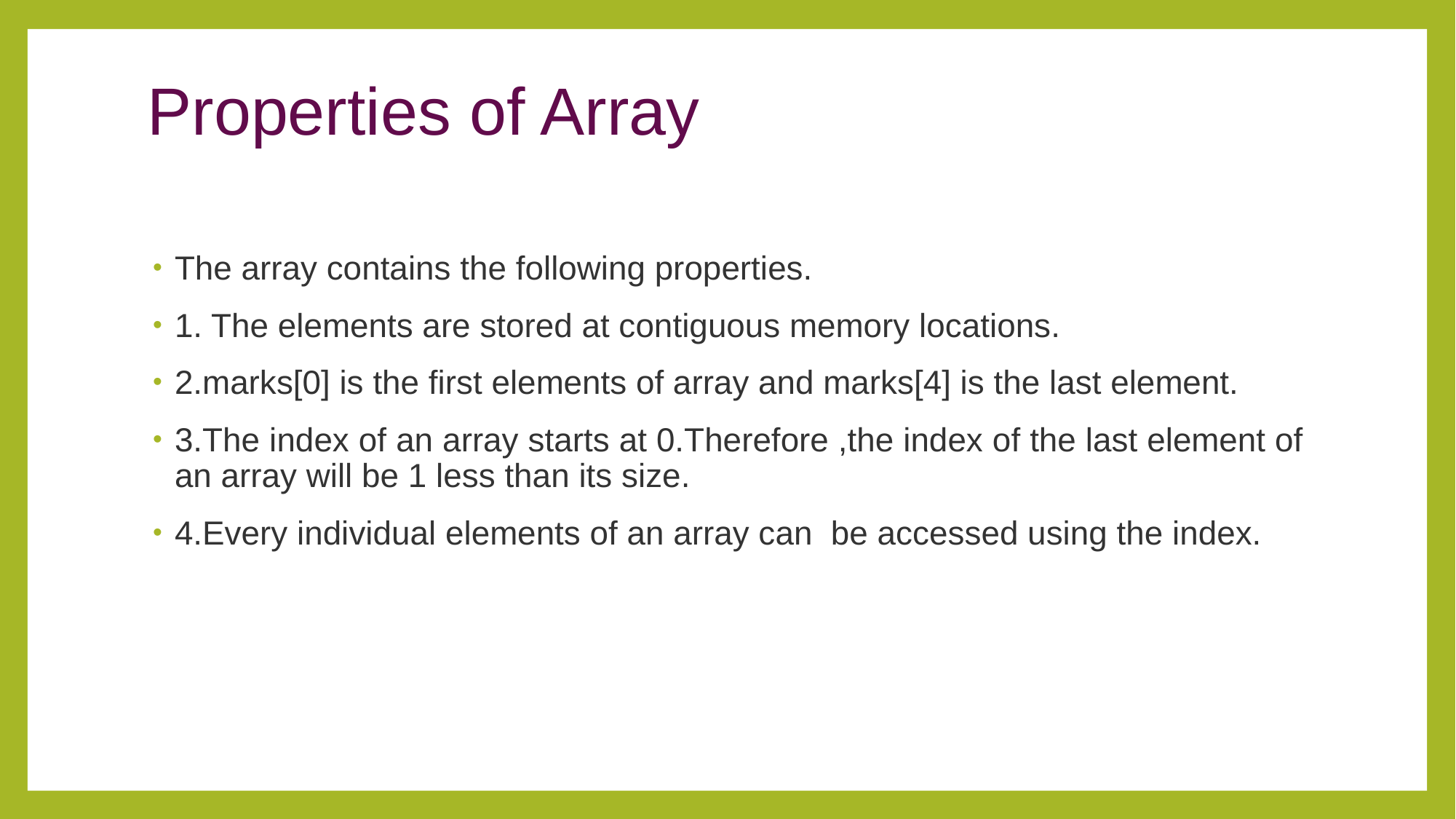

# Properties of Array
The array contains the following properties.
1. The elements are stored at contiguous memory locations.
2.marks[0] is the first elements of array and marks[4] is the last element.
3.The index of an array starts at 0.Therefore ,the index of the last element of an array will be 1 less than its size.
4.Every individual elements of an array can  be accessed using the index.